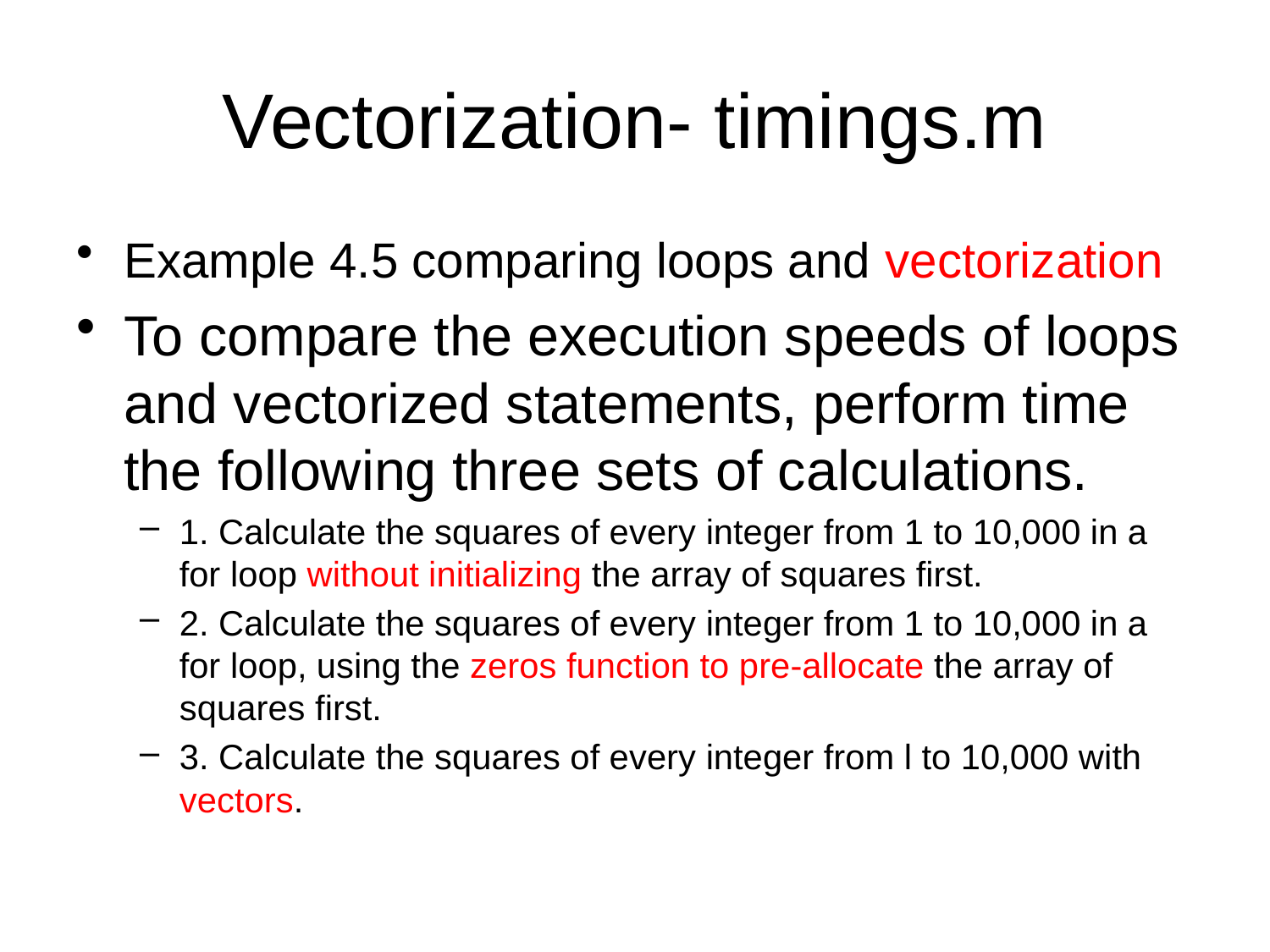

# Vectorization- timings.m
Example 4.5 comparing loops and vectorization
To compare the execution speeds of loops and vectorized statements, perform time the following three sets of calculations.
1. Calculate the squares of every integer from 1 to 10,000 in a for loop without initializing the array of squares first.
2. Calculate the squares of every integer from 1 to 10,000 in a for loop, using the zeros function to pre-allocate the array of squares first.
3. Calculate the squares of every integer from l to 10,000 with vectors.